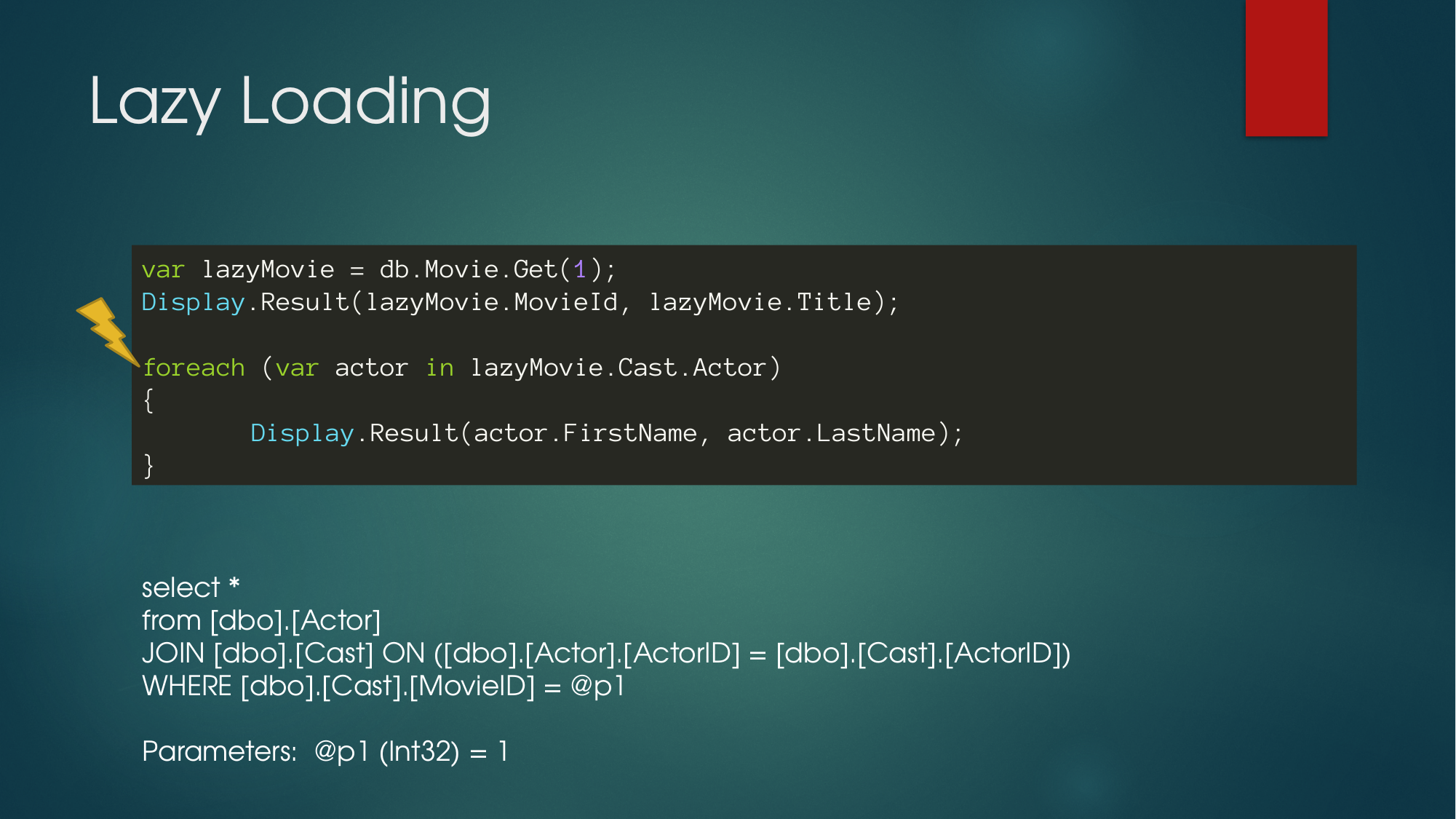

# Lazy Loading
var lazyMovie = db.Movie.Get(1);
Display.Result(lazyMovie.MovieId, lazyMovie.Title);

foreach (var actor in lazyMovie.Cast.Actor)
{
	Display.Result(actor.FirstName, actor.LastName);
}

select *
from [dbo].[Actor]
JOIN [dbo].[Cast] ON ([dbo].[Actor].[ActorID] = [dbo].[Cast].[ActorID])
WHERE [dbo].[Cast].[MovieID] = @p1

Parameters:  @p1 (Int32) = 1